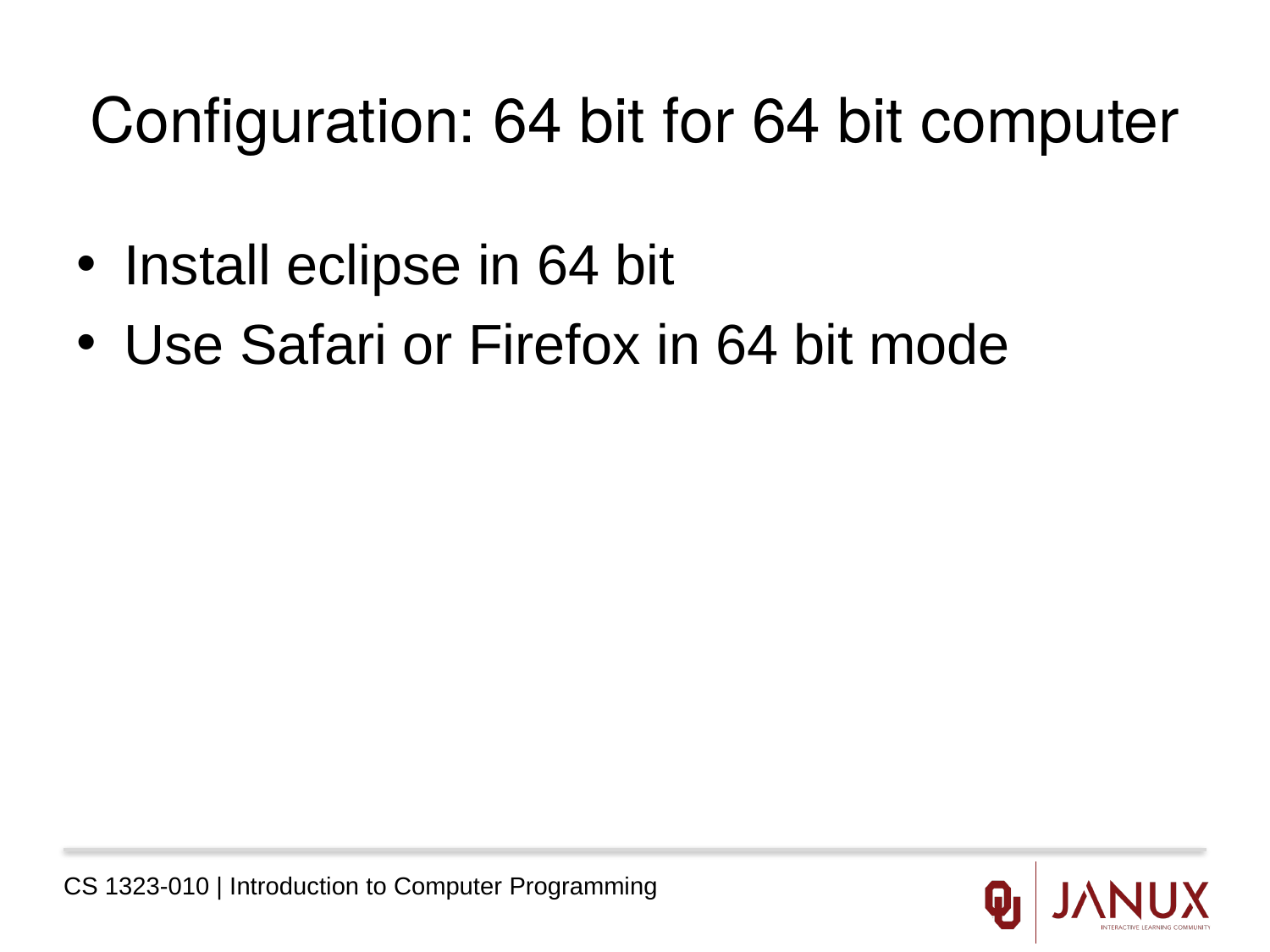

# Configuration: 64 bit for 64 bit computer
Install eclipse in 64 bit
Use Safari or Firefox in 64 bit mode